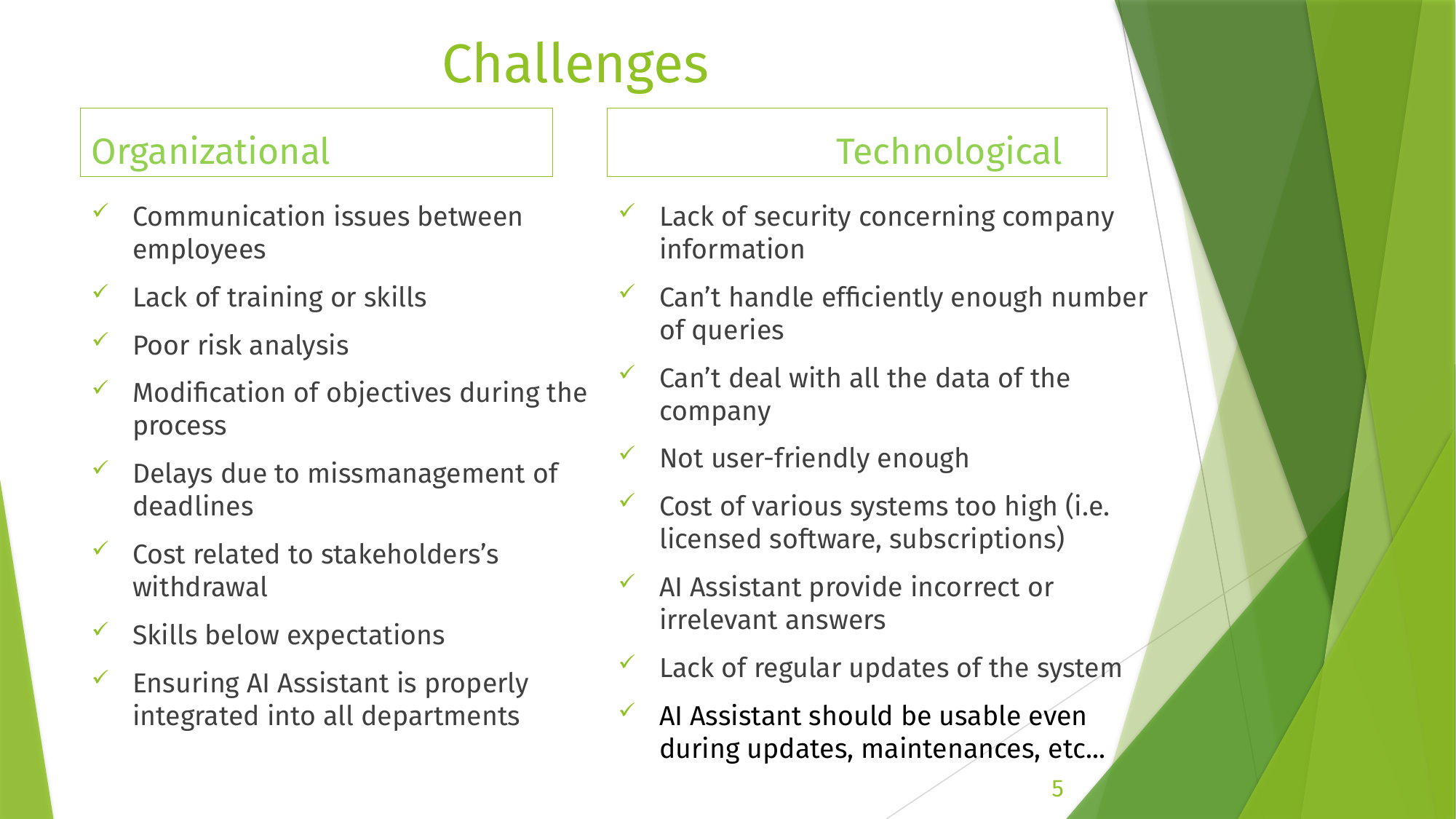

# Challenges
		Organizational
		Technological
Communication issues between employees
Lack of training or skills
Poor risk analysis
Modification of objectives during the process
Delays due to missmanagement of deadlines
Cost related to stakeholders’s withdrawal
Skills below expectations
Ensuring AI Assistant is properly integrated into all departments

Lack of security concerning company information
Can’t handle efficiently enough number of queries
Can’t deal with all the data of the company
Not user-friendly enough
Cost of various systems too high (i.e. licensed software, subscriptions)
AI Assistant provide incorrect or irrelevant answers
Lack of regular updates of the system
AI Assistant should be usable even during updates, maintenances, etc...

5